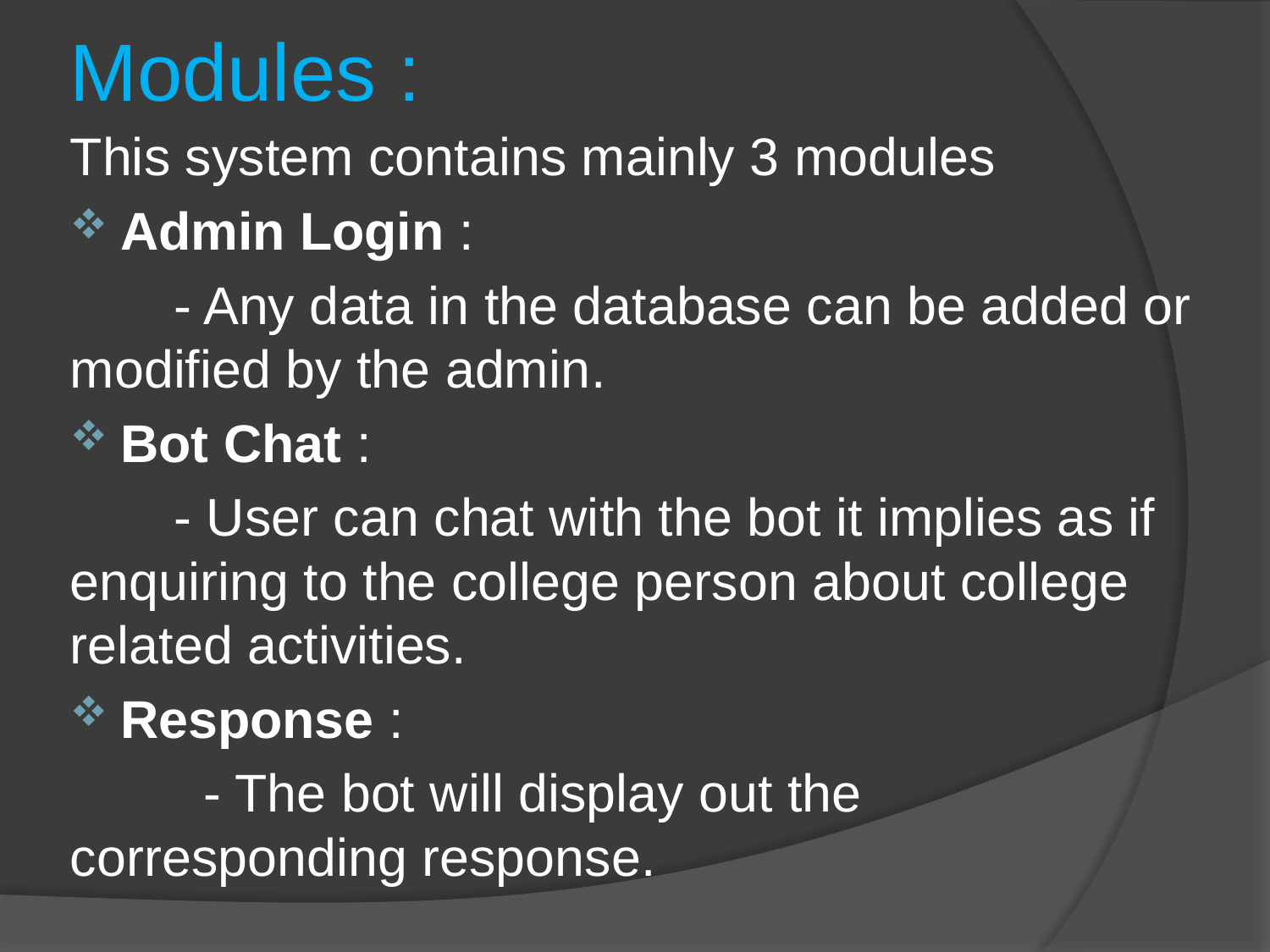

# Modules :
This system contains mainly 3 modules
Admin Login :
       - Any data in the database can be added or modified by the admin.
Bot Chat :
       - User can chat with the bot it implies as if enquiring to the college person about college related activities.
Response :
         - The bot will display out the corresponding response.